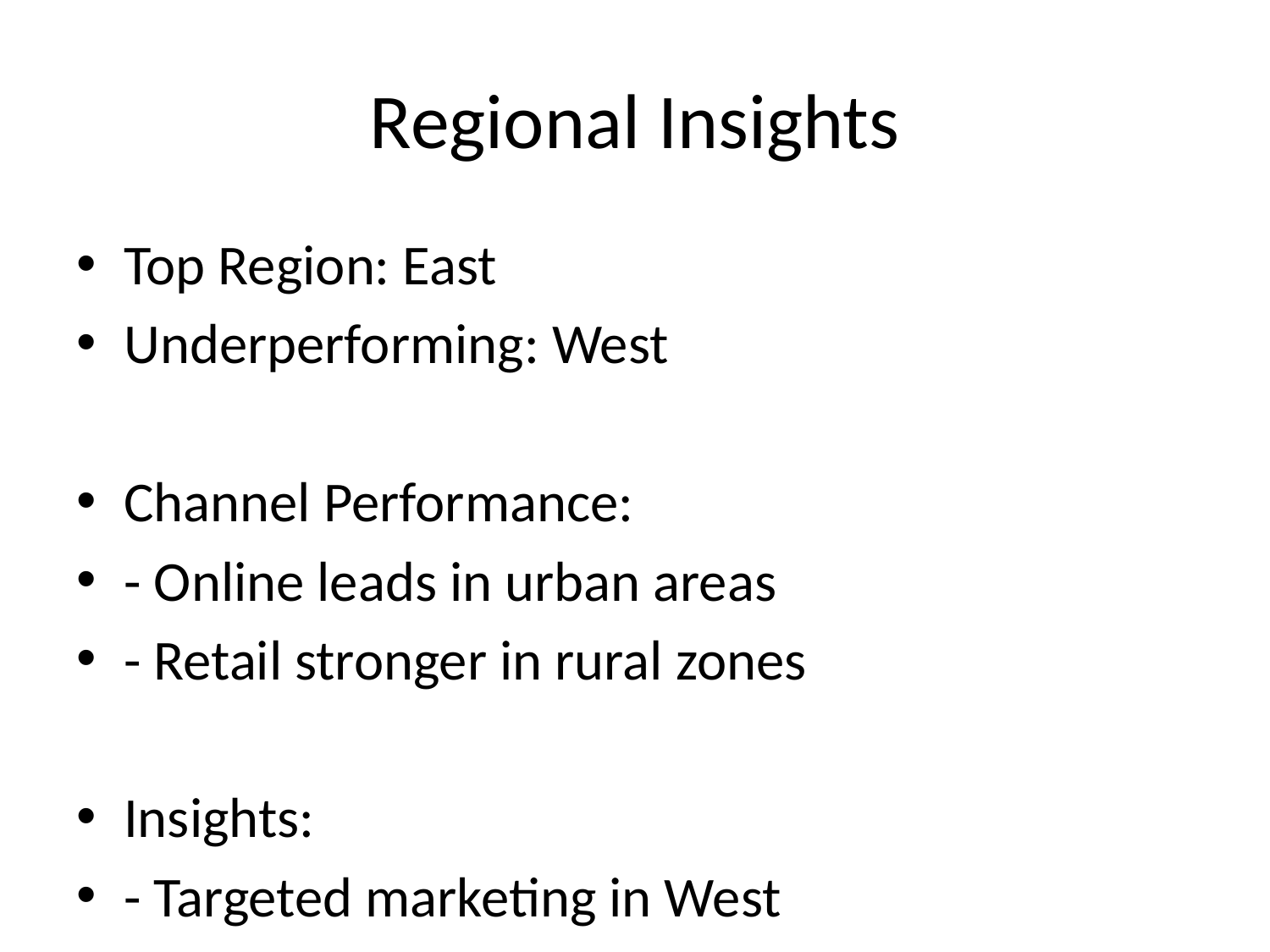

# Regional Insights
Top Region: East
Underperforming: West

Channel Performance:
- Online leads in urban areas
- Retail stronger in rural zones

Insights:
- Targeted marketing in West
- Optimize inventory by region